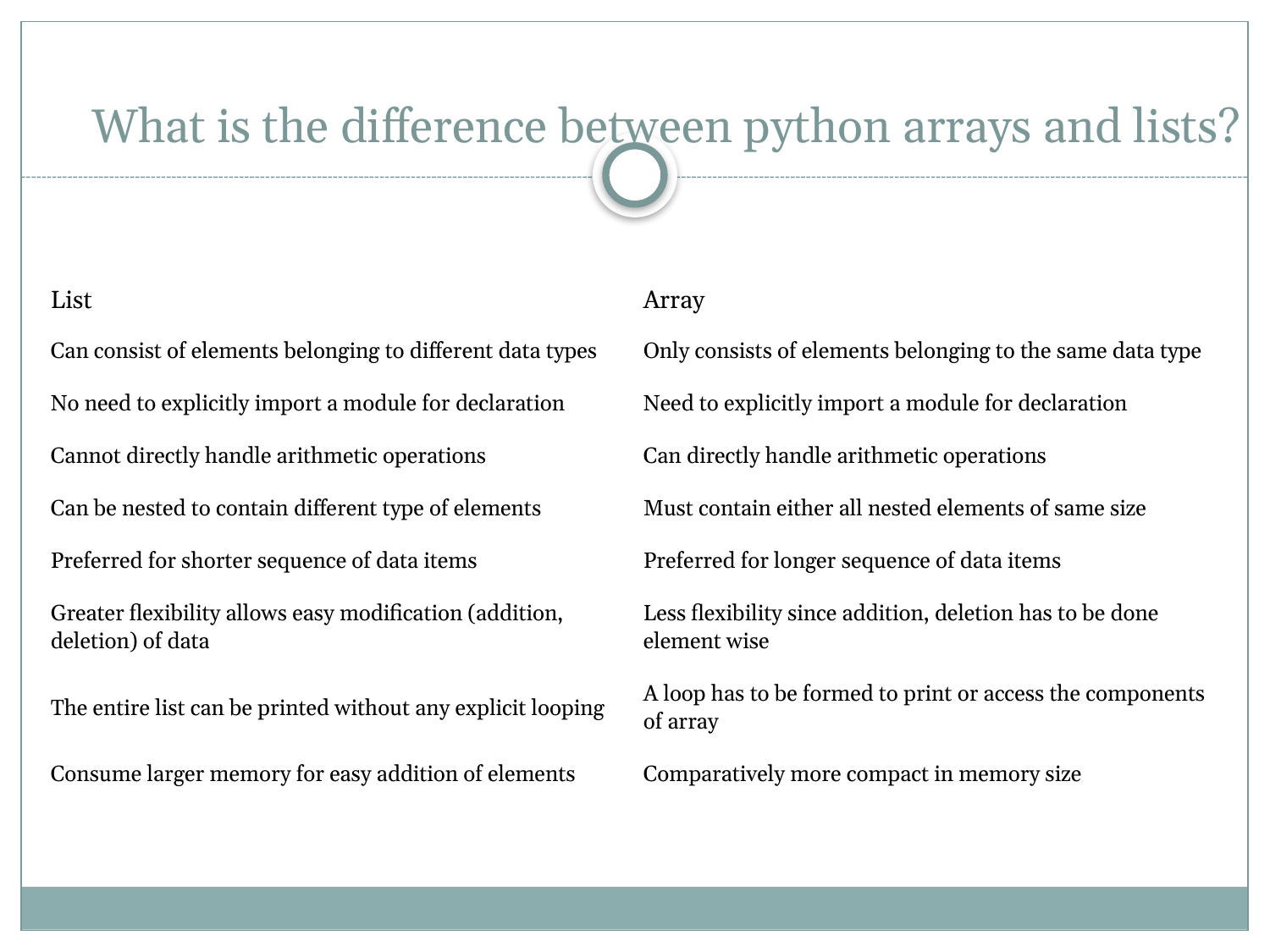

# What is the difference between python arrays and lists?
| List | Array |
| --- | --- |
| Can consist of elements belonging to different data types | Only consists of elements belonging to the same data type |
| No need to explicitly import a module for declaration | Need to explicitly import a module for declaration |
| Cannot directly handle arithmetic operations | Can directly handle arithmetic operations |
| Can be nested to contain different type of elements | Must contain either all nested elements of same size |
| Preferred for shorter sequence of data items | Preferred for longer sequence of data items |
| Greater flexibility allows easy modification (addition, deletion) of data | Less flexibility since addition, deletion has to be done element wise |
| The entire list can be printed without any explicit looping | A loop has to be formed to print or access the components of array |
| Consume larger memory for easy addition of elements | Comparatively more compact in memory size |